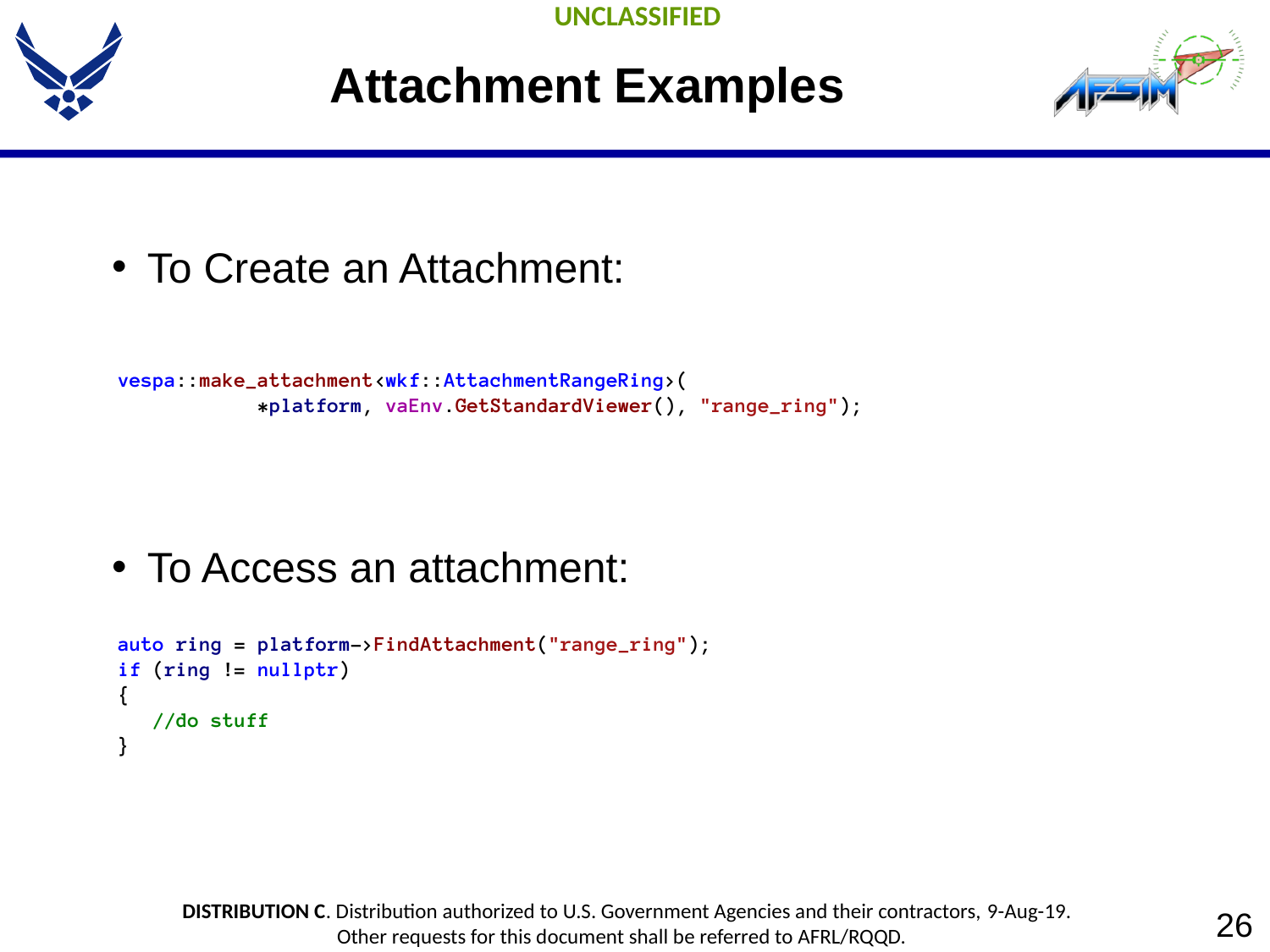

# Attachment Examples
To Create an Attachment:

To Access an attachment:

vespa::make_attachment<wkf::AttachmentRangeRing>(
            *platform, vaEnv.GetStandardViewer(), "range_ring");
auto ring = platform->FindAttachment("range_ring");
if (ring != nullptr)
{
   //do stuff
}